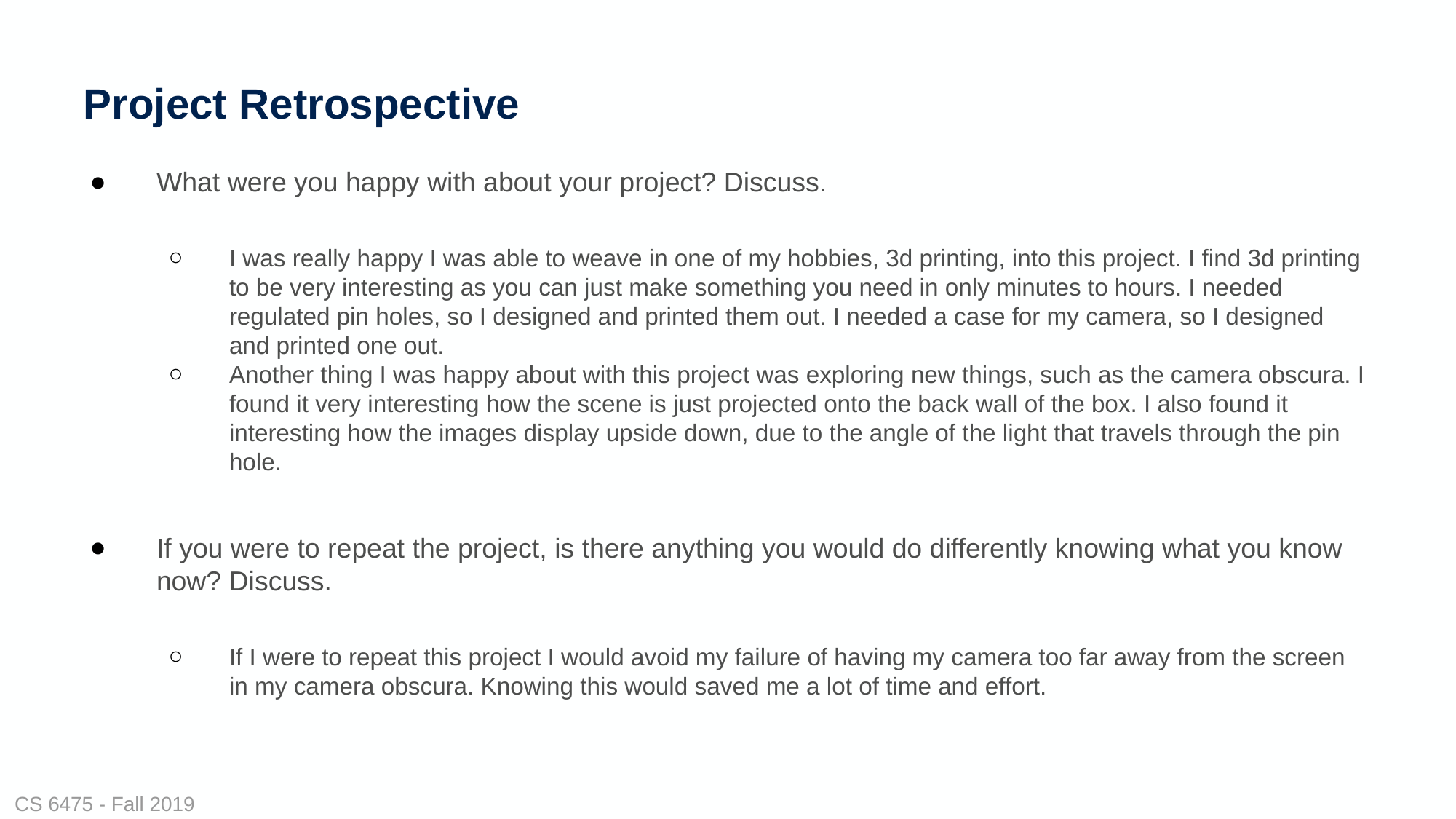

# Project Retrospective
What were you happy with about your project? Discuss.

I was really happy I was able to weave in one of my hobbies, 3d printing, into this project. I find 3d printing to be very interesting as you can just make something you need in only minutes to hours. I needed regulated pin holes, so I designed and printed them out. I needed a case for my camera, so I designed and printed one out.
Another thing I was happy about with this project was exploring new things, such as the camera obscura. I found it very interesting how the scene is just projected onto the back wall of the box. I also found it interesting how the images display upside down, due to the angle of the light that travels through the pin hole.

If you were to repeat the project, is there anything you would do differently knowing what you know now? Discuss.

If I were to repeat this project I would avoid my failure of having my camera too far away from the screen in my camera obscura. Knowing this would saved me a lot of time and effort.